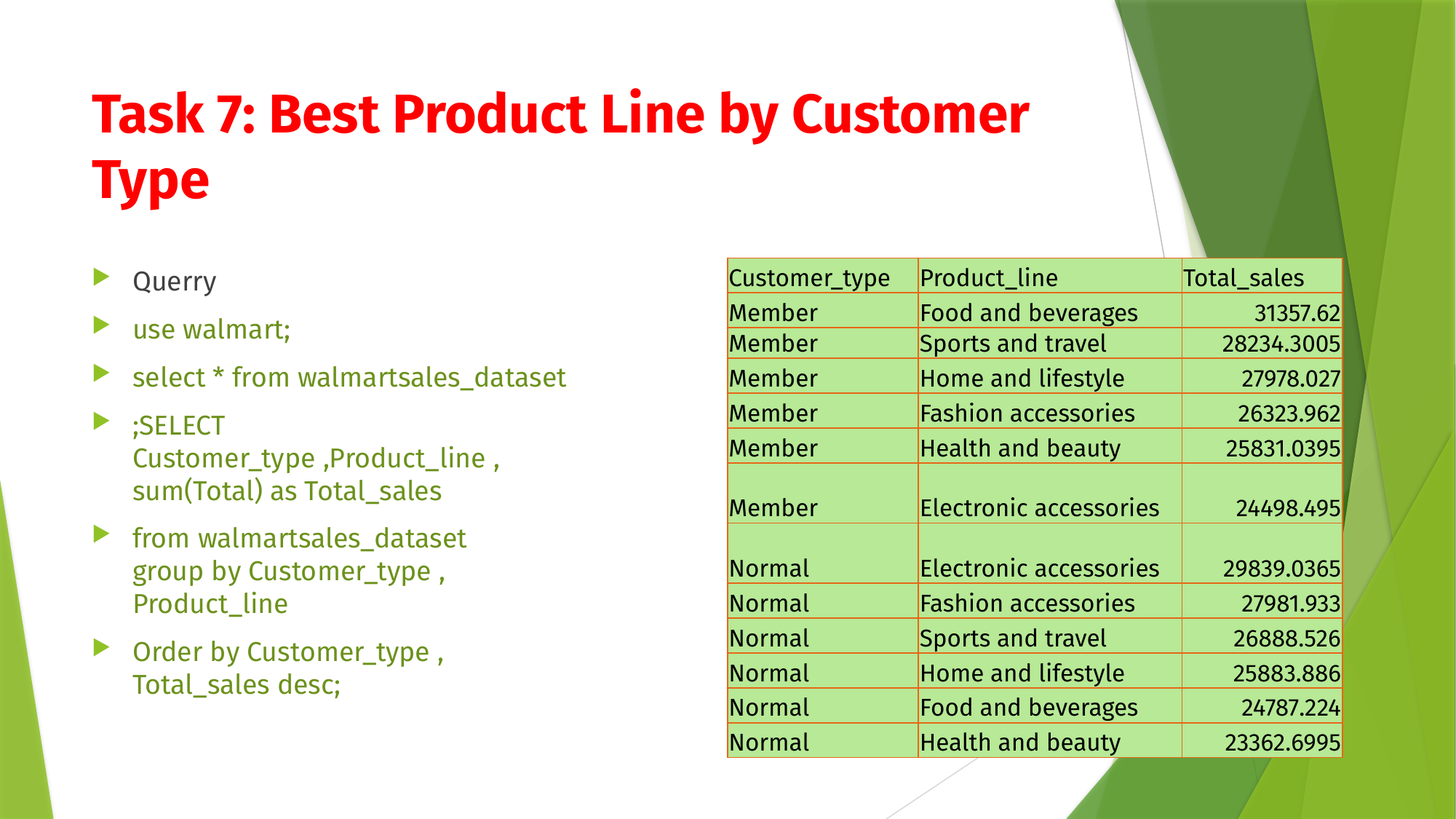

# Task 7: Best Product Line by Customer Type
Querry
use walmart;
select * from walmartsales_dataset
;SELECT Customer_type ,Product_line , sum(Total) as Total_sales
from walmartsales_dataset       group by Customer_type , Product_line
Order by Customer_type , Total_sales desc;

| Customer\_type | Product\_line | Total\_sales |
| --- | --- | --- |
| Member | Food and beverages | 31357.62 |
| Member | Sports and travel | 28234.3005 |
| Member | Home and lifestyle | 27978.027 |
| Member | Fashion accessories | 26323.962 |
| Member | Health and beauty | 25831.0395 |
| Member | Electronic accessories | 24498.495 |
| Normal | Electronic accessories | 29839.0365 |
| Normal | Fashion accessories | 27981.933 |
| Normal | Sports and travel | 26888.526 |
| Normal | Home and lifestyle | 25883.886 |
| Normal | Food and beverages | 24787.224 |
| Normal | Health and beauty | 23362.6995 |